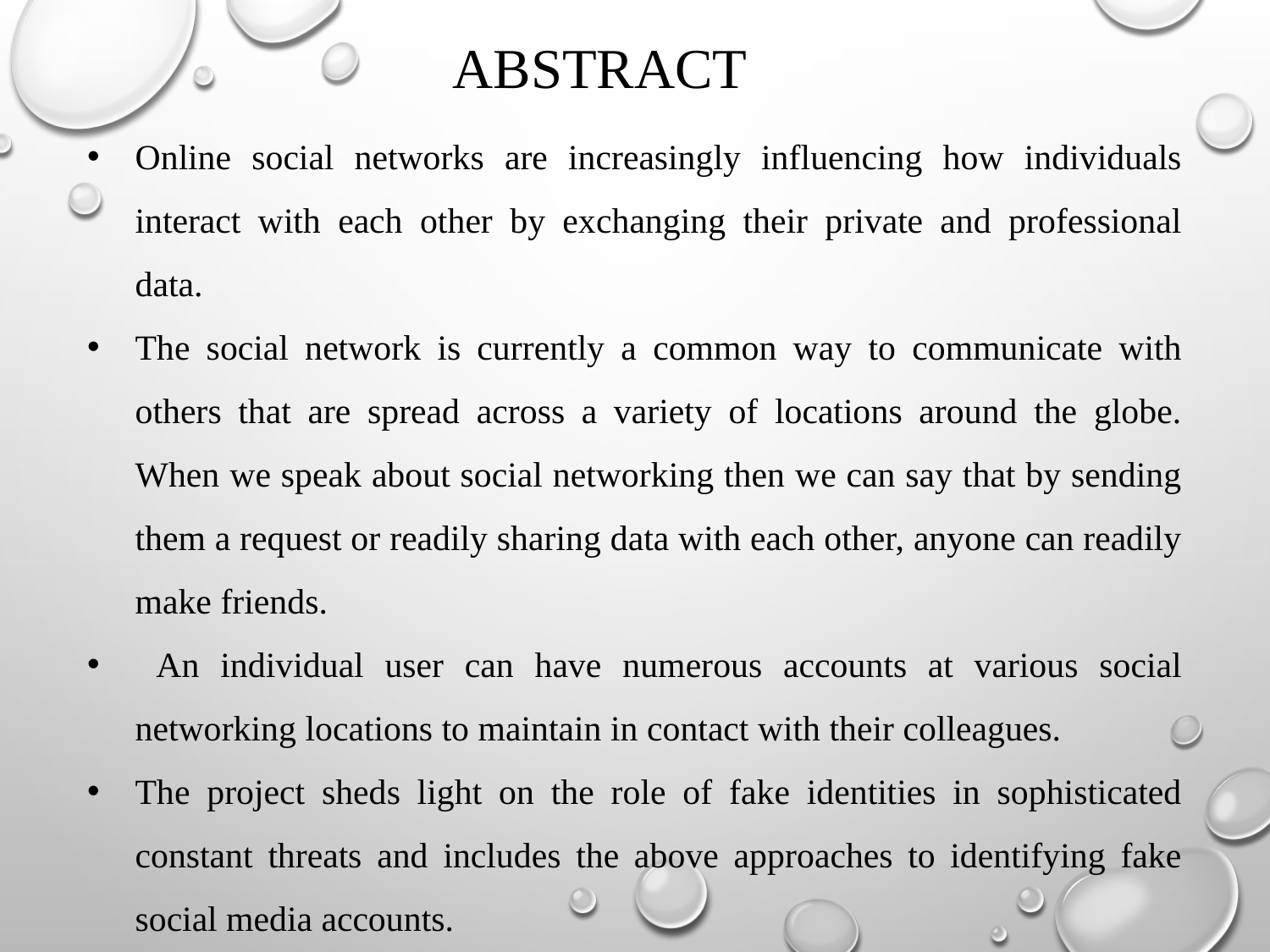

ABSTRACT
Online social networks are increasingly influencing how individuals interact with each other by exchanging their private and professional data.
The social network is currently a common way to communicate with others that are spread across a variety of locations around the globe. When we speak about social networking then we can say that by sending them a request or readily sharing data with each other, anyone can readily make friends.
 An individual user can have numerous accounts at various social networking locations to maintain in contact with their colleagues.
The project sheds light on the role of fake identities in sophisticated constant threats and includes the above approaches to identifying fake social media accounts.